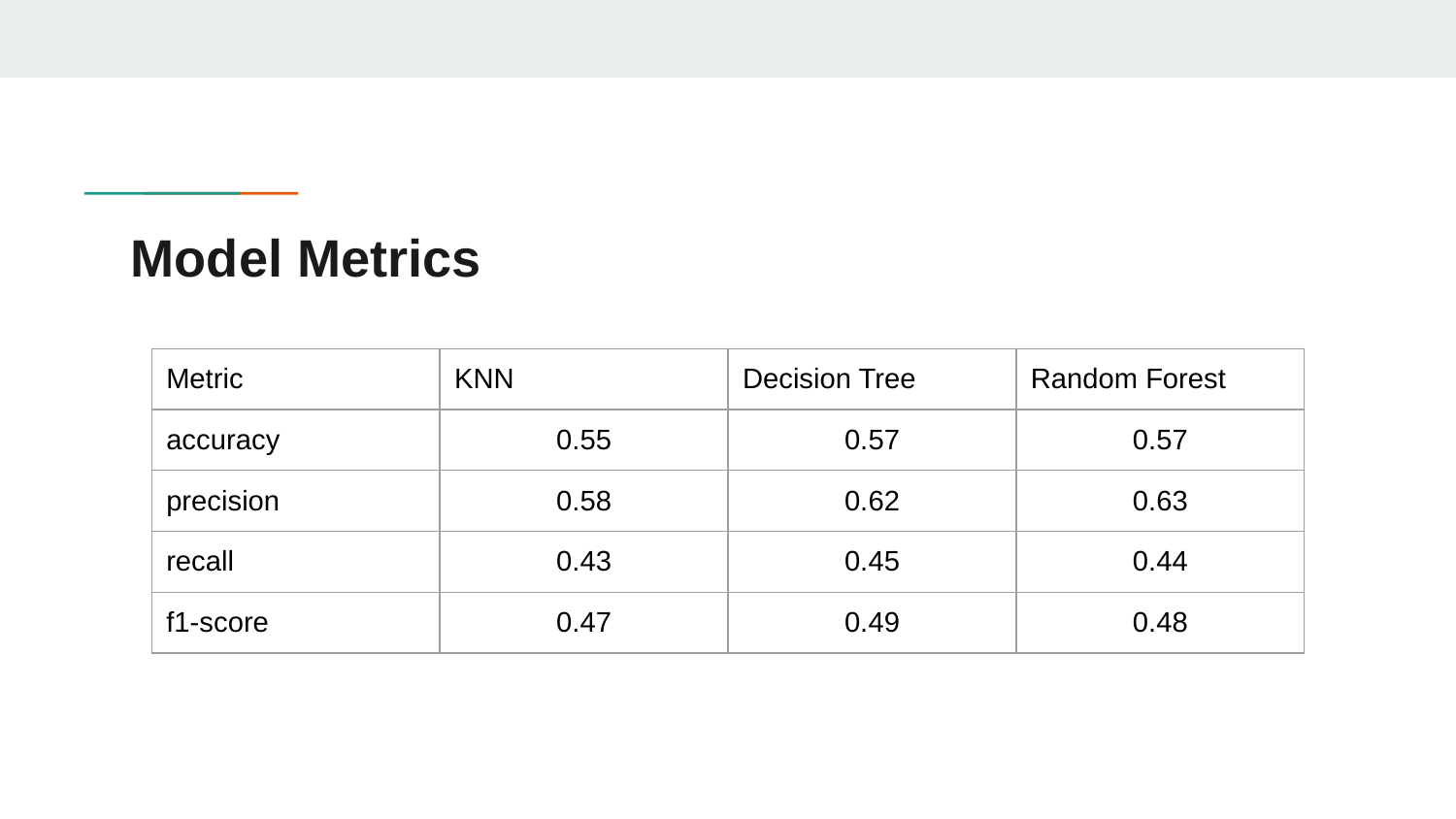

# Model Metrics
| Metric | KNN | Decision Tree | Random Forest |
| --- | --- | --- | --- |
| accuracy | 0.55 | 0.57 | 0.57 |
| precision | 0.58 | 0.62 | 0.63 |
| recall | 0.43 | 0.45 | 0.44 |
| f1-score | 0.47 | 0.49 | 0.48 |